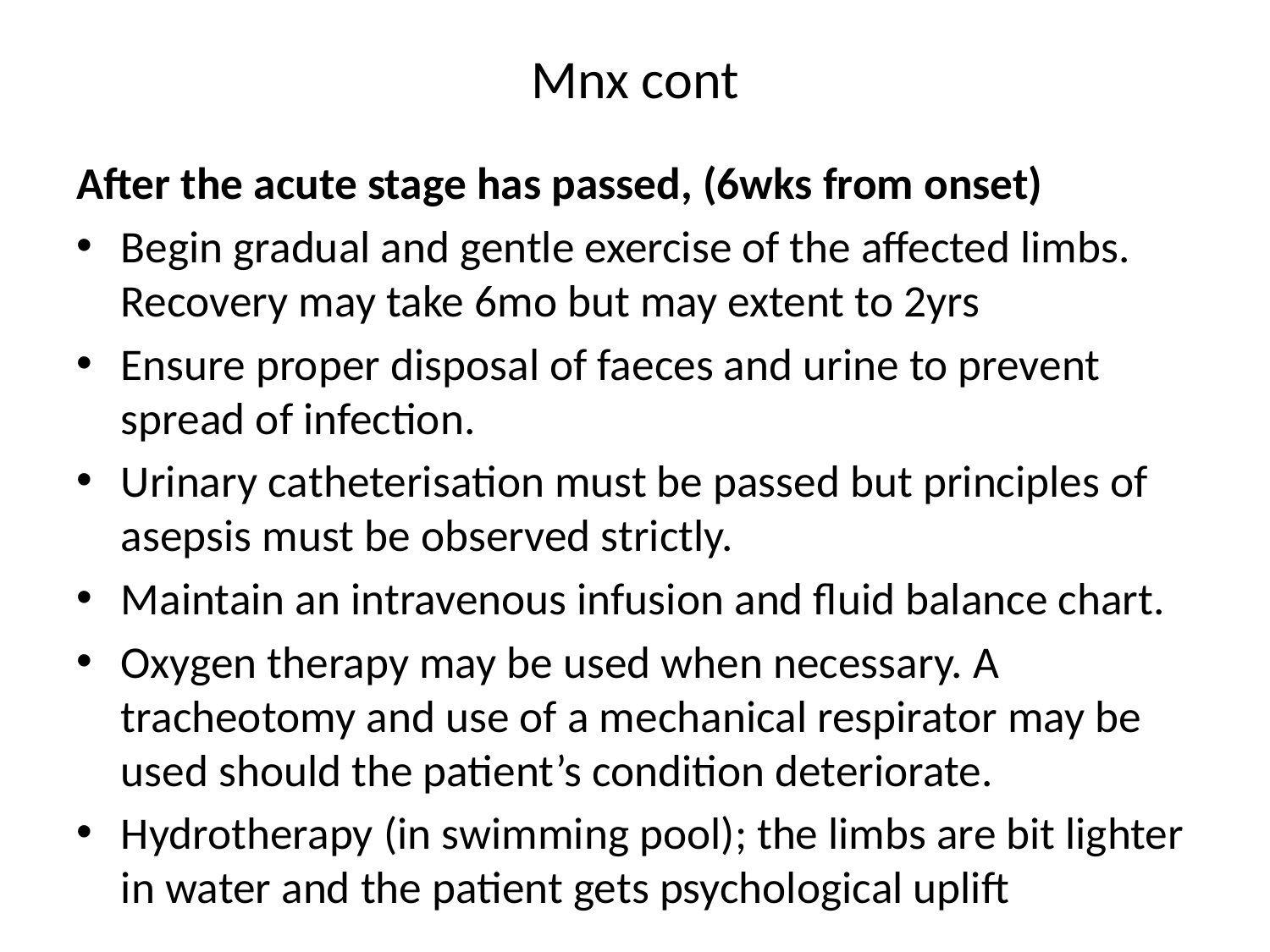

# Mnx cont
After the acute stage has passed, (6wks from onset)
Begin gradual and gentle exercise of the affected limbs. Recovery may take 6mo but may extent to 2yrs
Ensure proper disposal of faeces and urine to prevent spread of infection.
Urinary catheterisation must be passed but principles of asepsis must be observed strictly.
Maintain an intravenous infusion and fluid balance chart.
Oxygen therapy may be used when necessary. A tracheotomy and use of a mechanical respirator may be used should the patient’s condition deteriorate.
Hydrotherapy (in swimming pool); the limbs are bit lighter in water and the patient gets psychological uplift